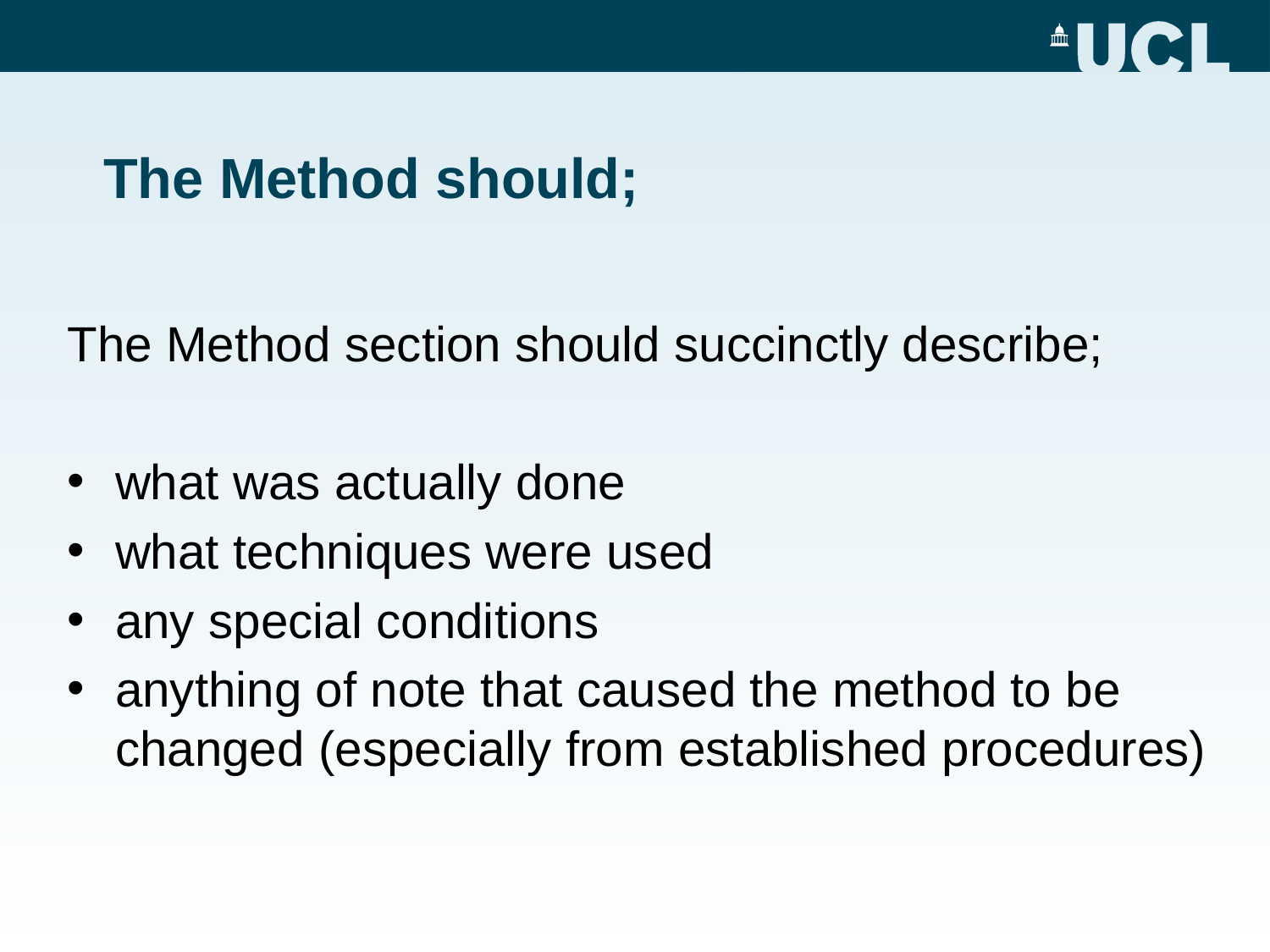

# The Method should;
The Method section should succinctly describe;

what was actually done
what techniques were used
any special conditions
anything of note that caused the method to be changed (especially from established procedures)